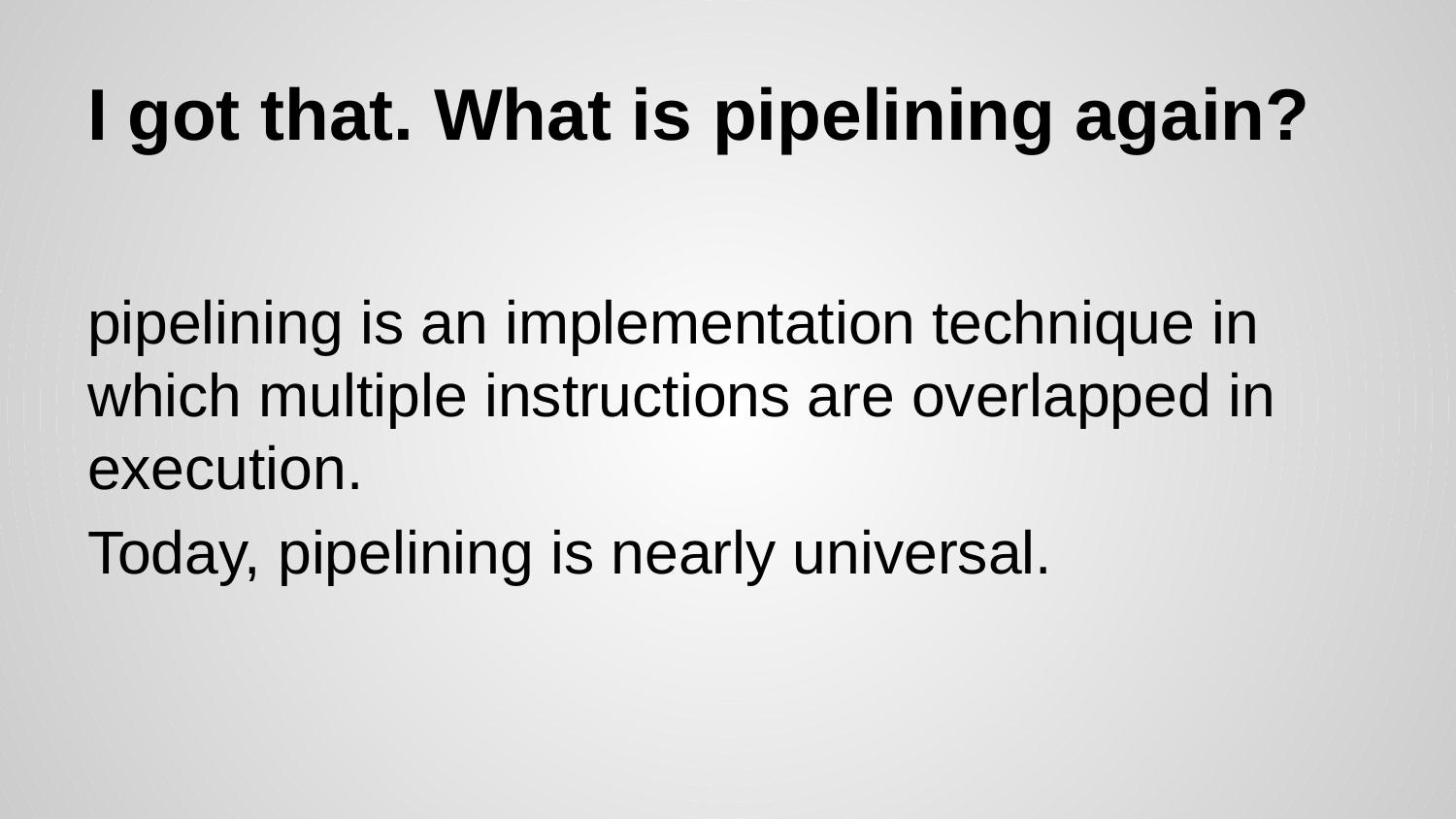

# I got that. What is pipelining again?
pipelining is an implementation technique in which multiple instructions are overlapped in execution.
Today, pipelining is nearly universal.